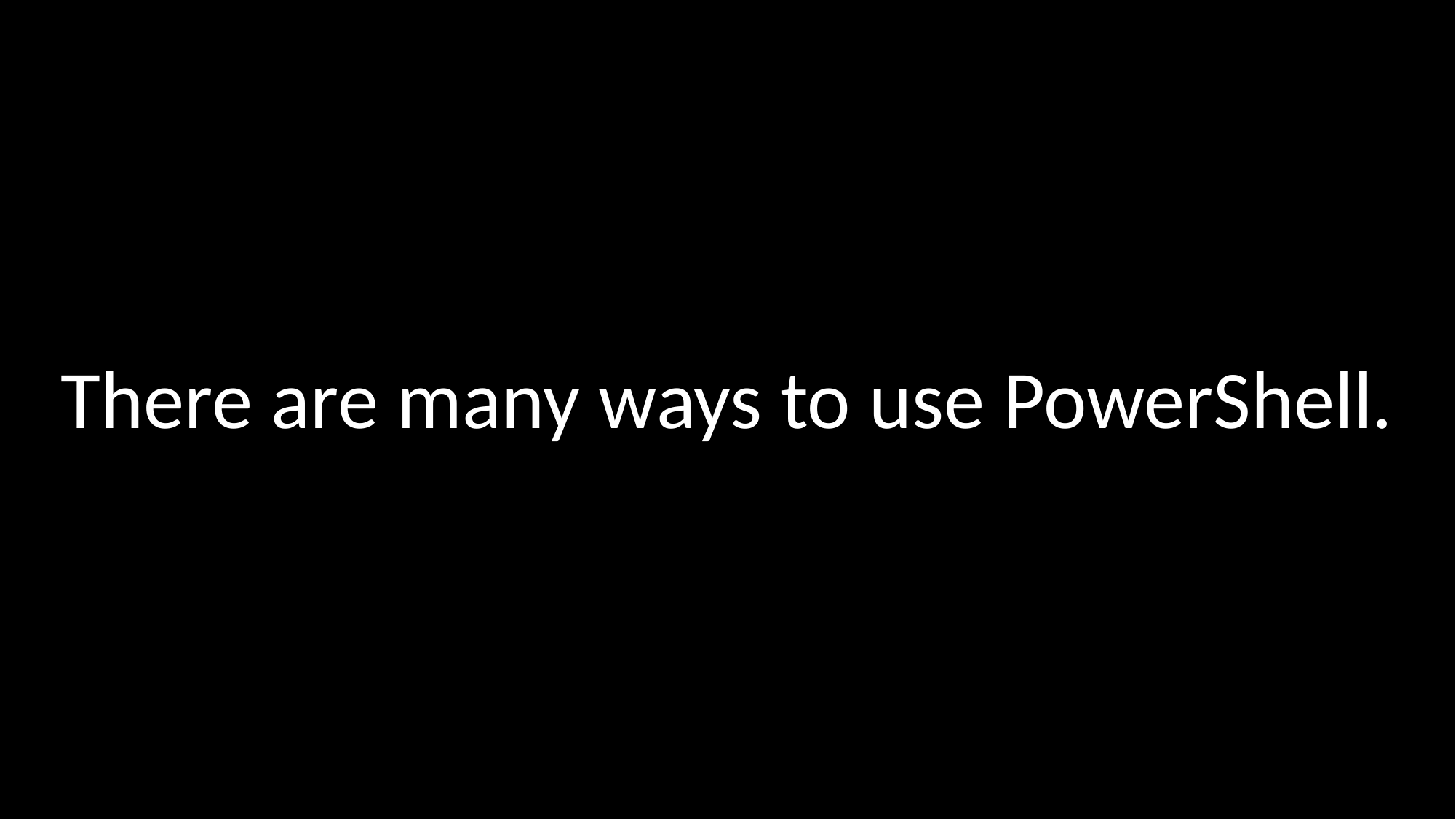

There are many ways to use PowerShell.